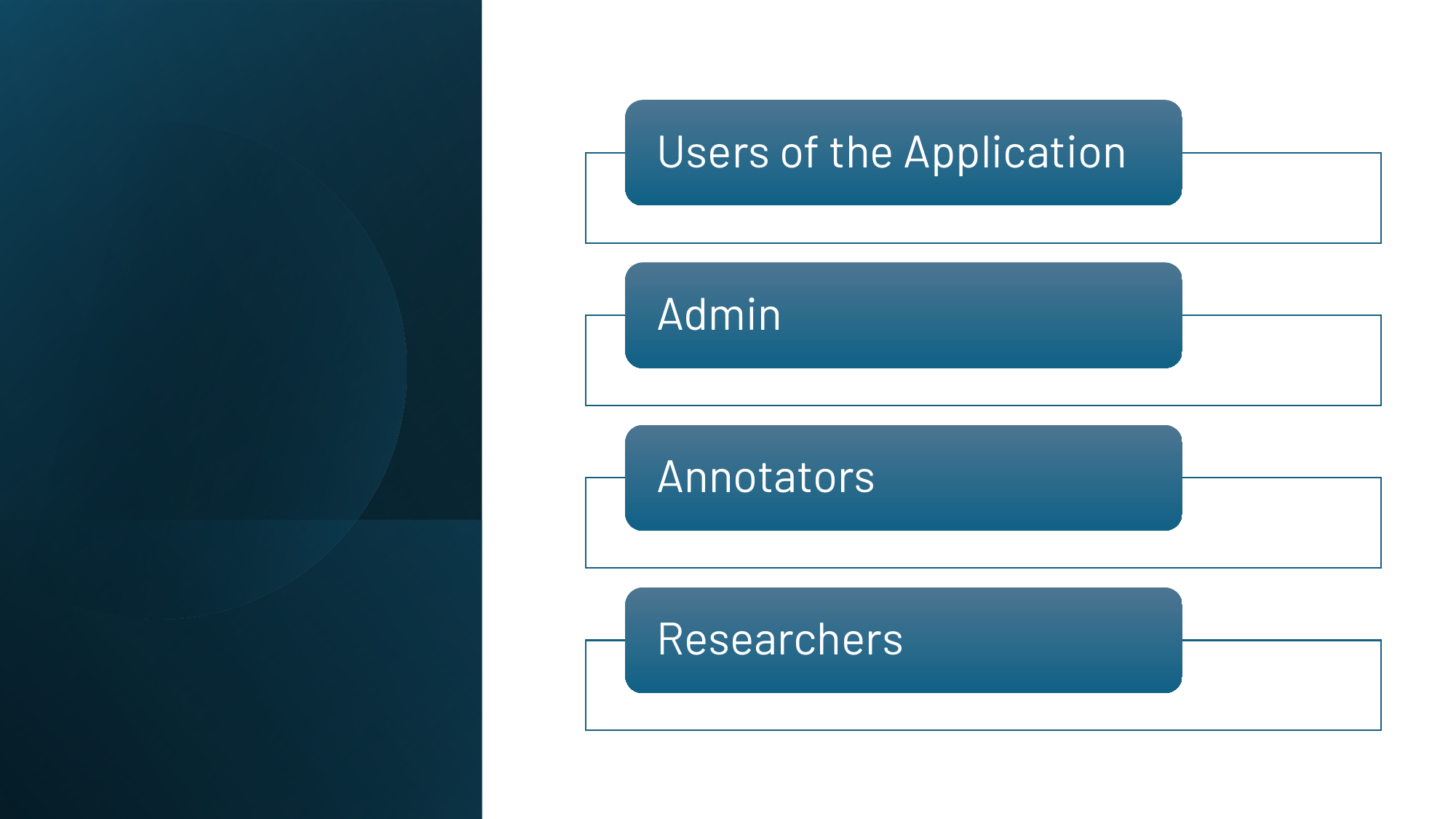

Users of the Application
Admin
Annotators
Researchers